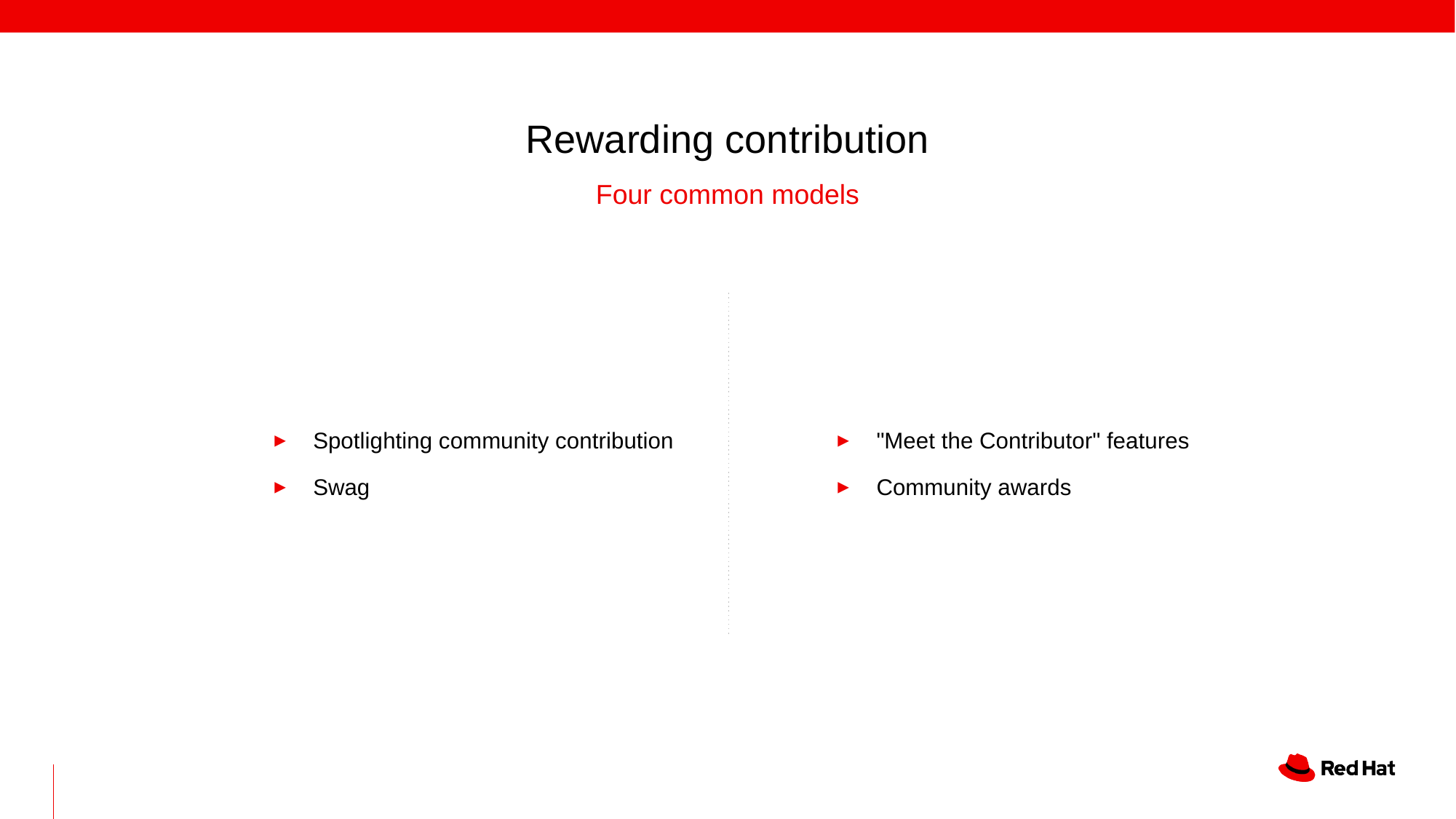

# Rewarding contribution
Four common models
Spotlighting community contribution
Swag
"Meet the Contributor" features
Community awards
28